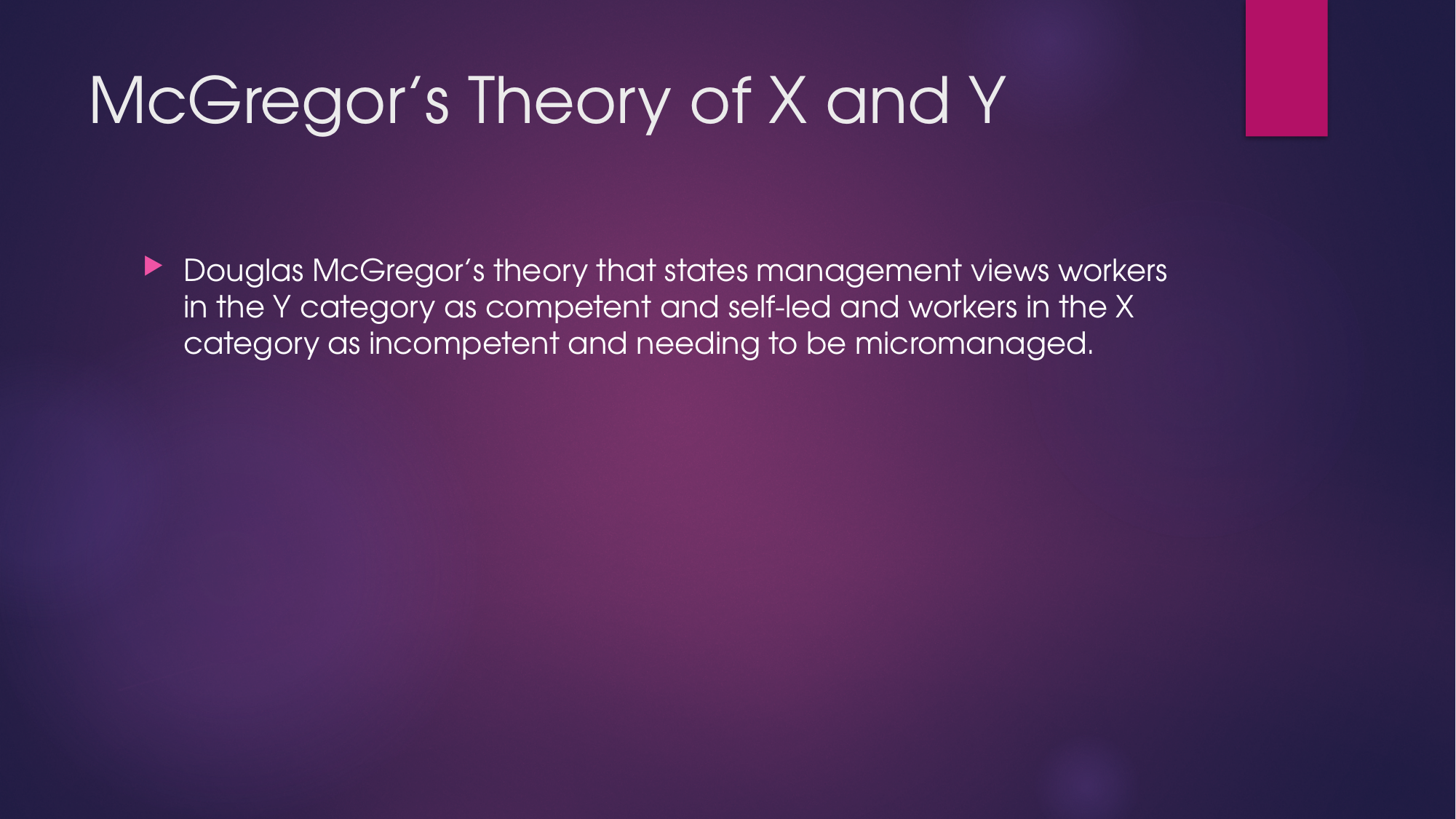

# McGregor’s Theory of X and Y
Douglas McGregor’s theory that states management views workers in the Y category as competent and self-led and workers in the X category as incompetent and needing to be micromanaged.